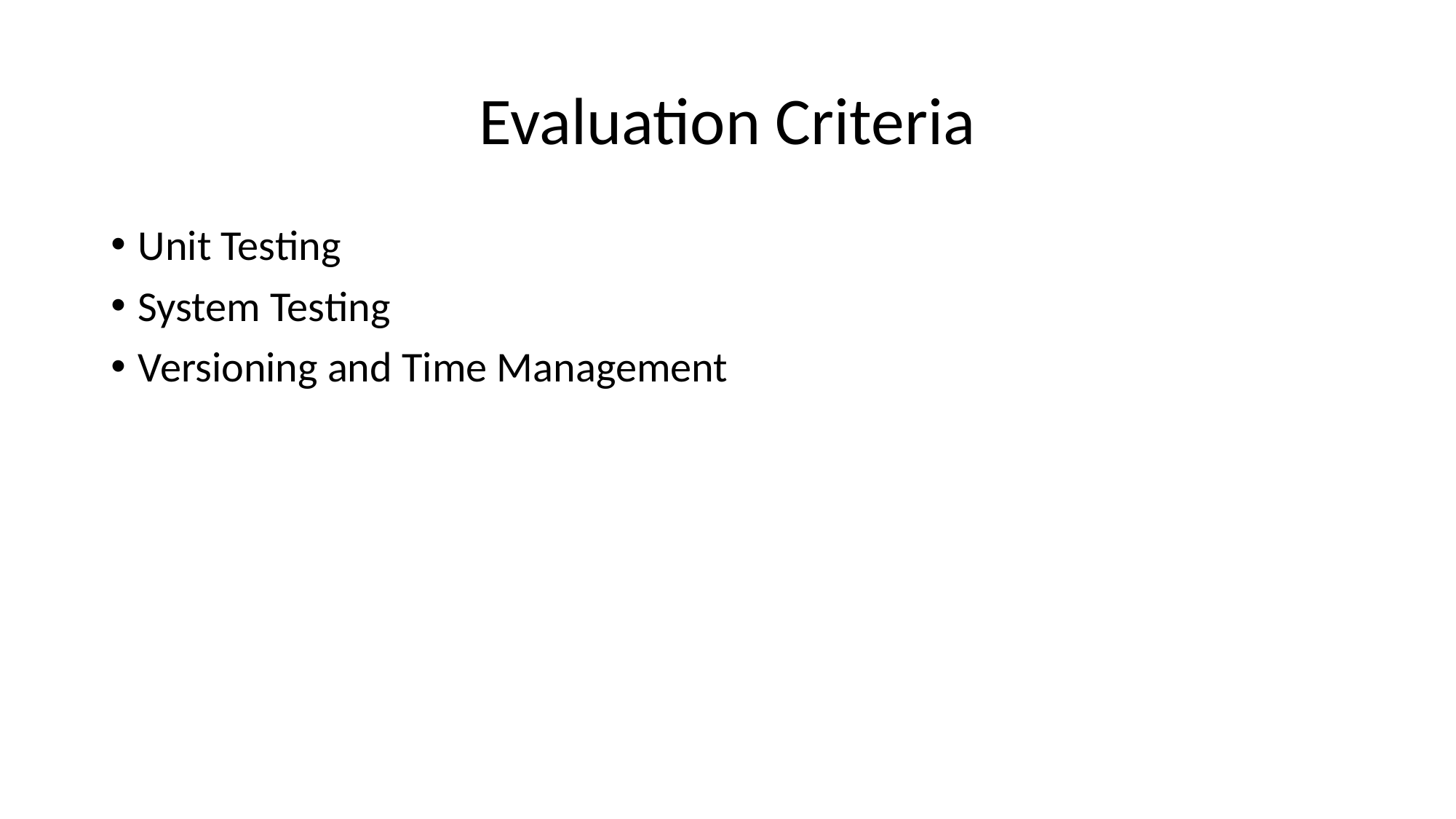

# Evaluation Criteria
Unit Testing
System Testing
Versioning and Time Management